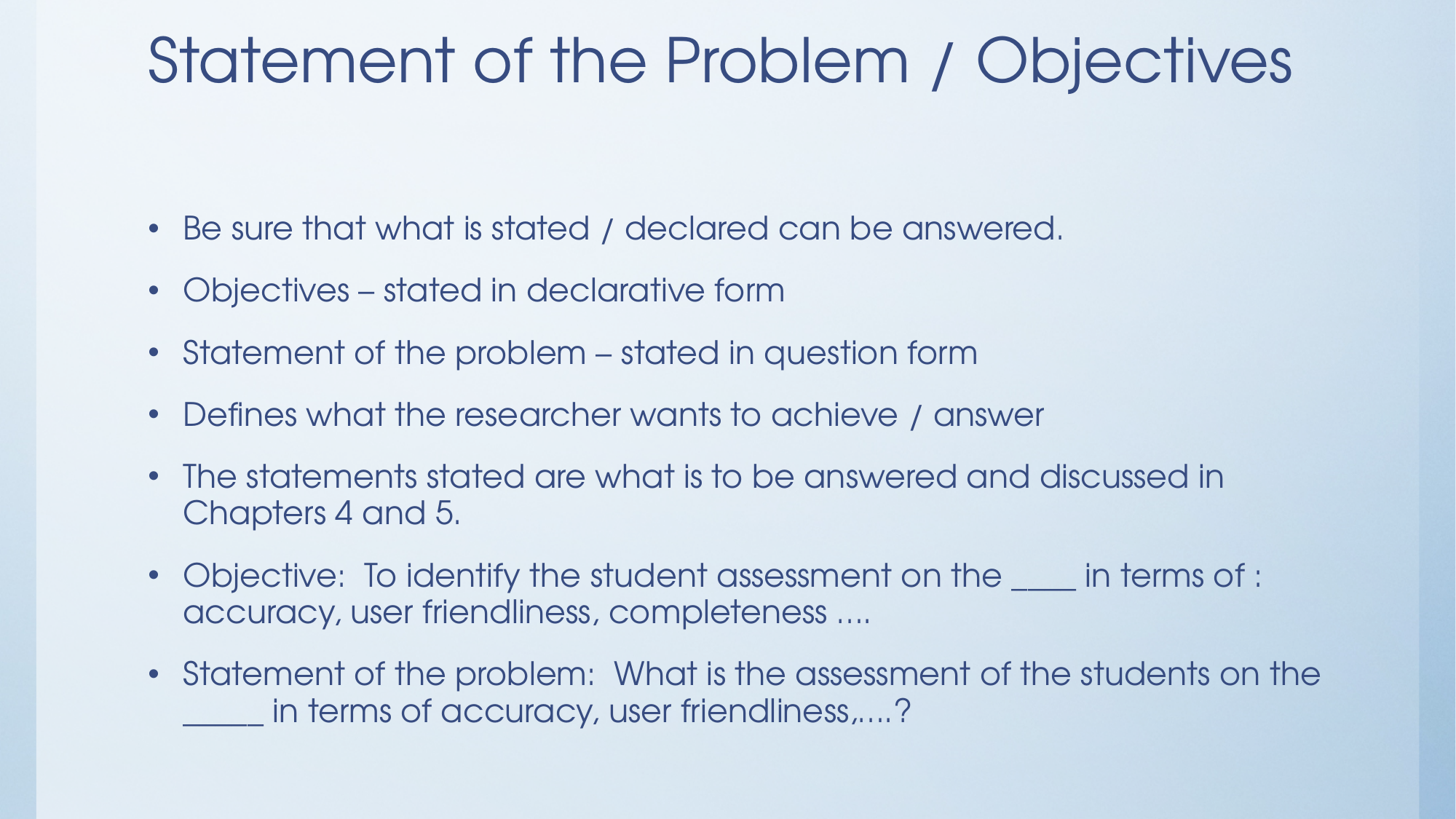

# Statement of the Problem / Objectives
Be sure that what is stated / declared can be answered.
Objectives – stated in declarative form
Statement of the problem – stated in question form
Defines what the researcher wants to achieve / answer
The statements stated are what is to be answered and discussed in Chapters 4 and 5.
Objective:  To identify the student assessment on the ____ in terms of :  accuracy, user friendliness, completeness ….
Statement of the problem:  What is the assessment of the students on the _____ in terms of accuracy, user friendliness,….?